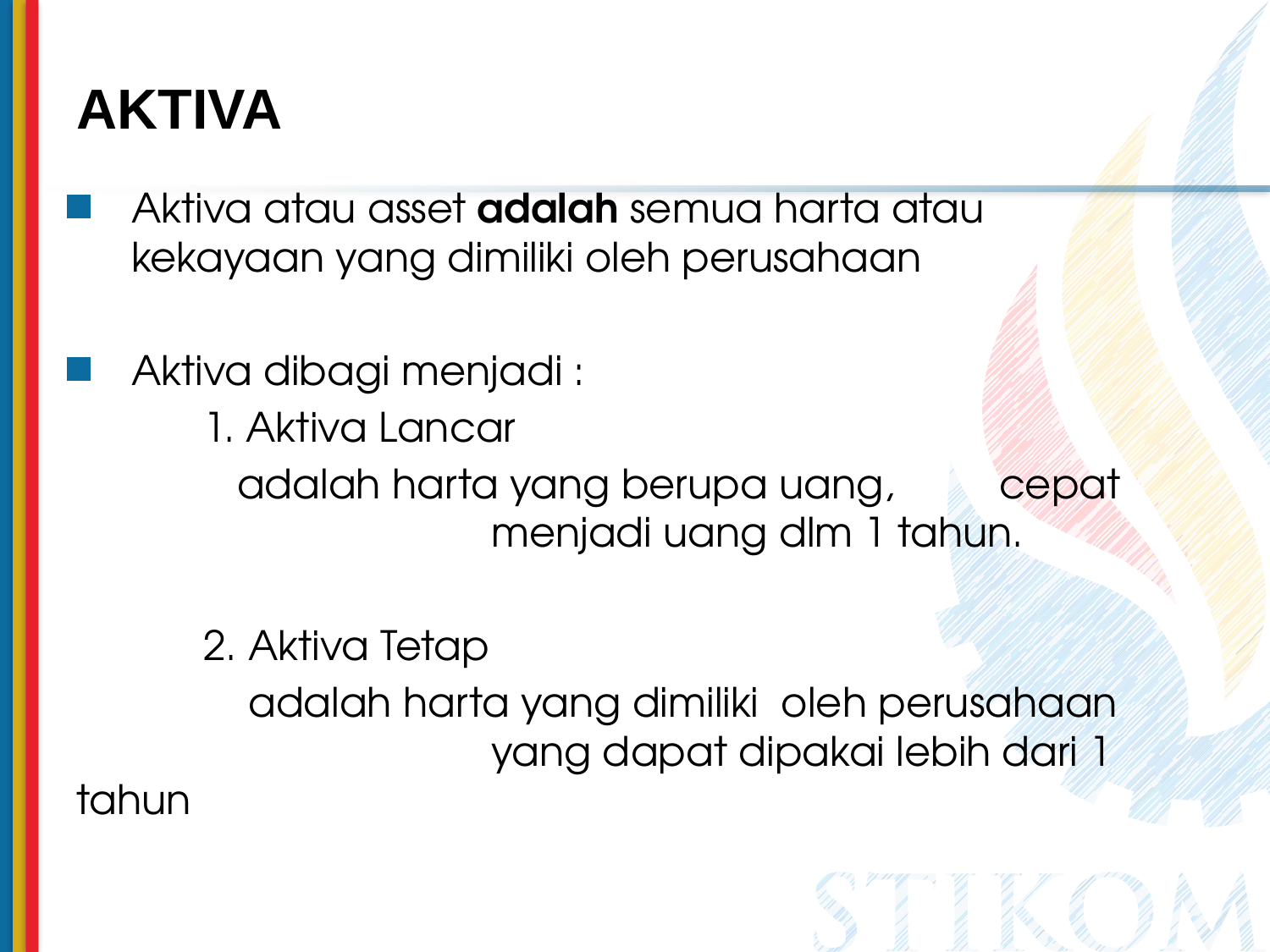

# AKTIVA
Aktiva atau asset adalah semua harta atau kekayaan yang dimiliki oleh perusahaan

Aktiva dibagi menjadi :
	1. Aktiva Lancar
	   adalah harta yang berupa uang, 	   cepat 	   		   menjadi uang dlm 1 tahun.

	2. Aktiva Tetap
	    adalah harta yang dimiliki  oleh perusahaan 	    		   yang dapat dipakai lebih dari 1 tahun